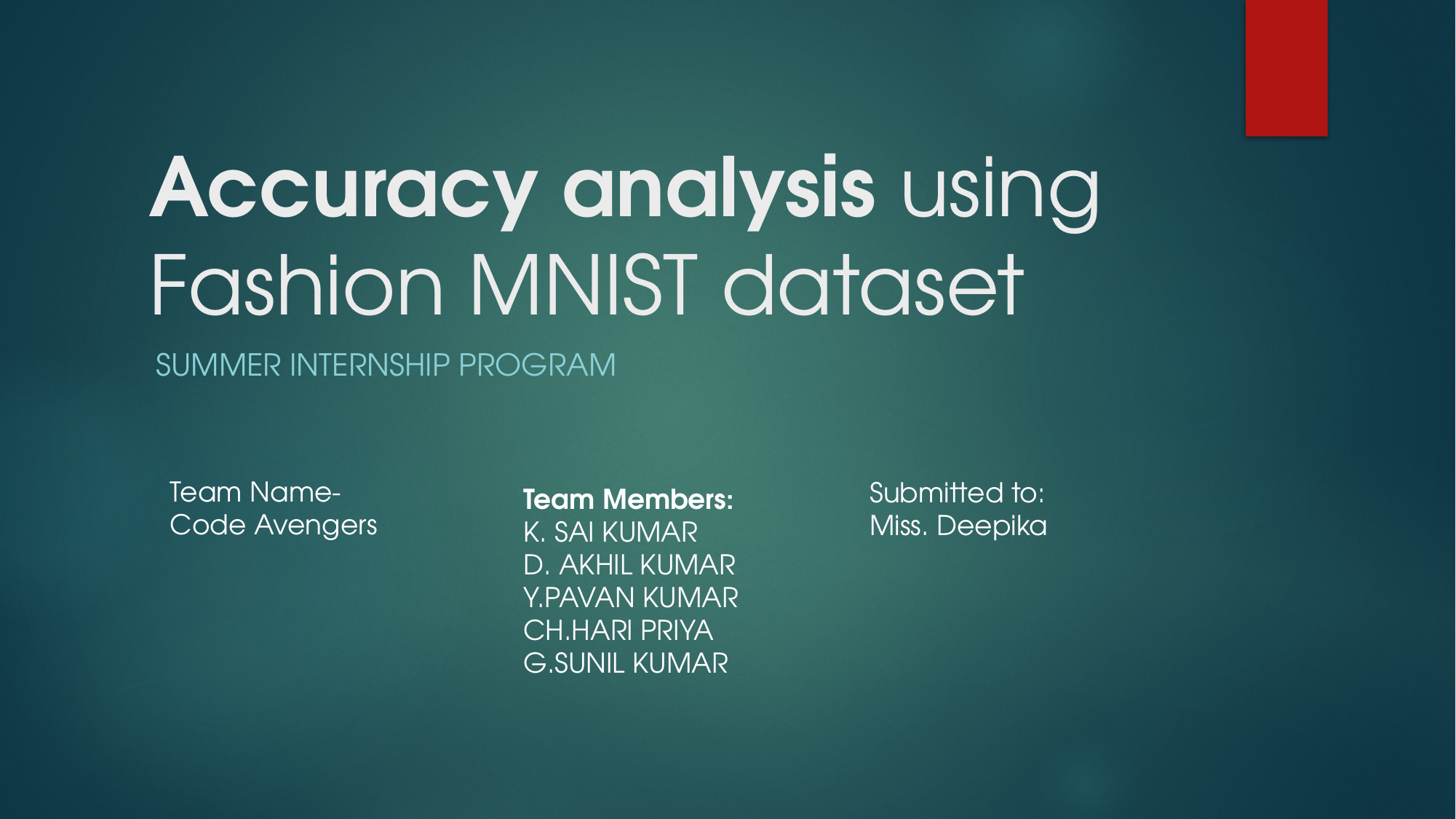

# Accuracy analysis using Fashion MNIST dataset
     SUMMER INTERNSHIP PROGRAM

Team Name-
Code Avengers
Submitted to:
Miss. Deepika
Team Members:
K. SAI KUMAR
D. AKHIL KUMAR
Y.PAVAN KUMAR
CH.HARI PRIYA
G.SUNIL KUMAR